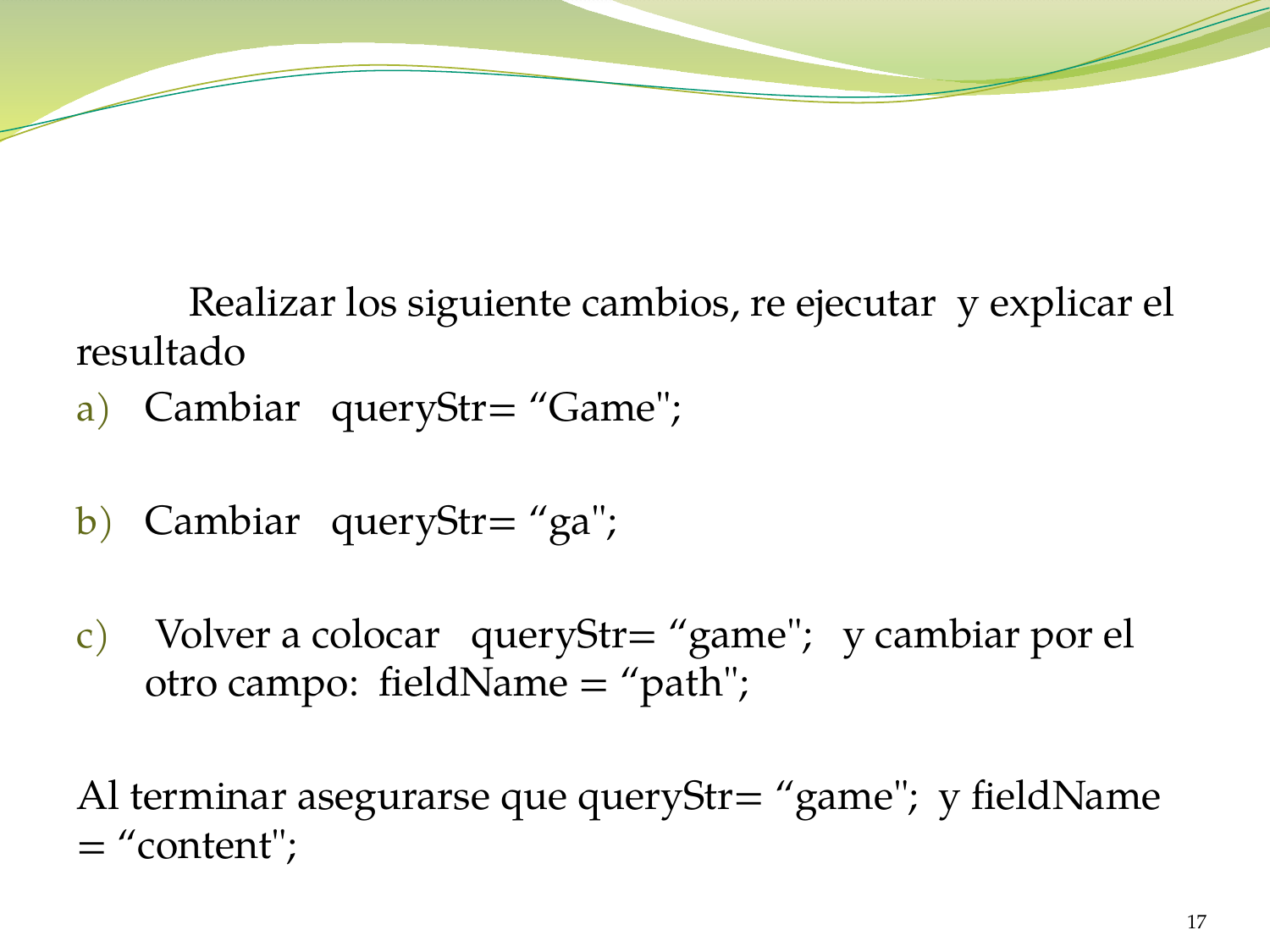

#
	Realizar los siguiente cambios, re ejecutar  y explicar el resultado
Cambiar   queryStr= “Game";

Cambiar   queryStr= “ga";

 Volver a colocar   queryStr= “game";   y cambiar por el otro campo:  fieldName = “path";

Al terminar asegurarse que queryStr= “game";  y fieldName = “content";

17